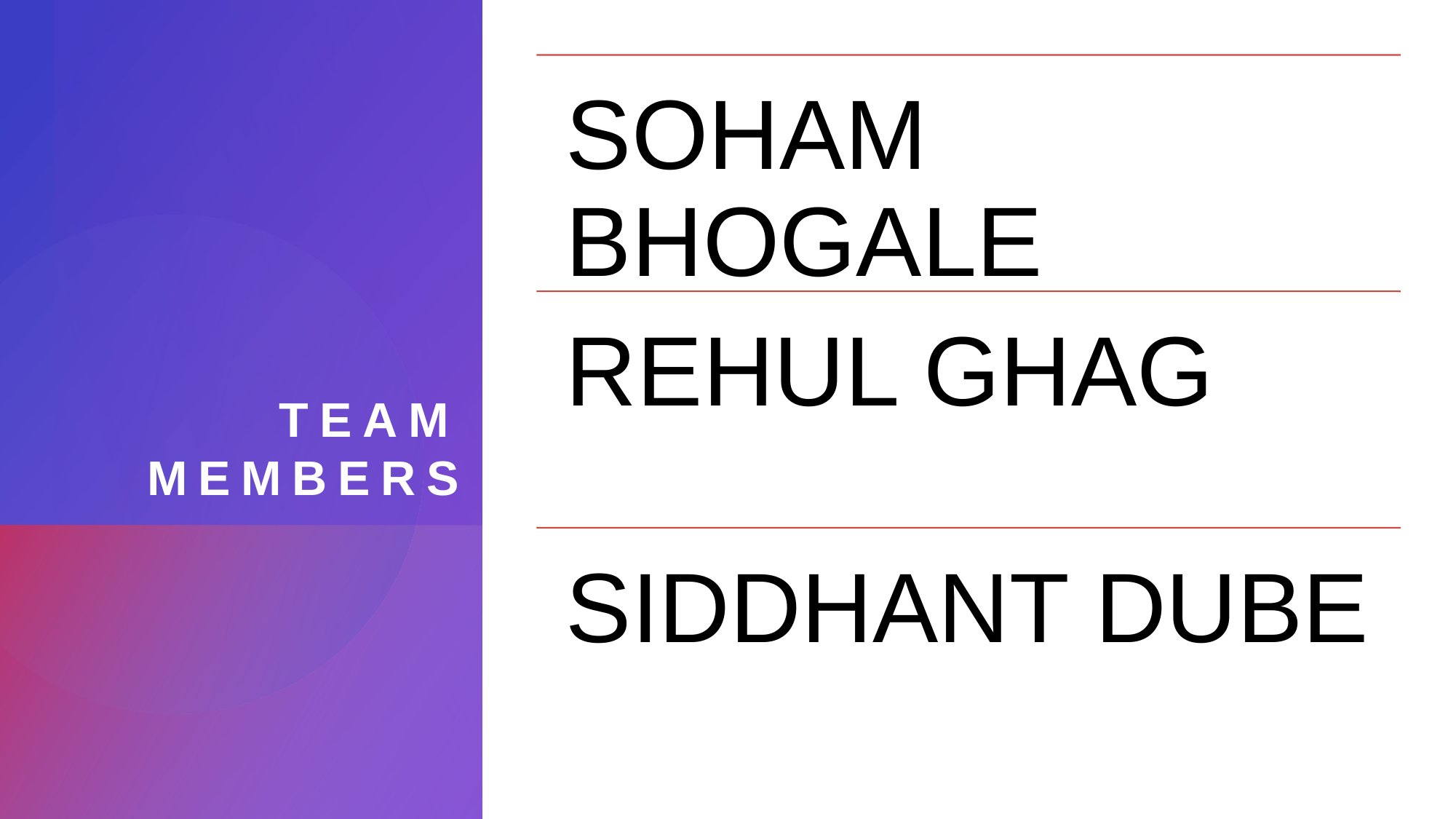

SOHAM BHOGALE
REHUL GHAG
SIDDHANT DUBE
# TEAM MEMBERS